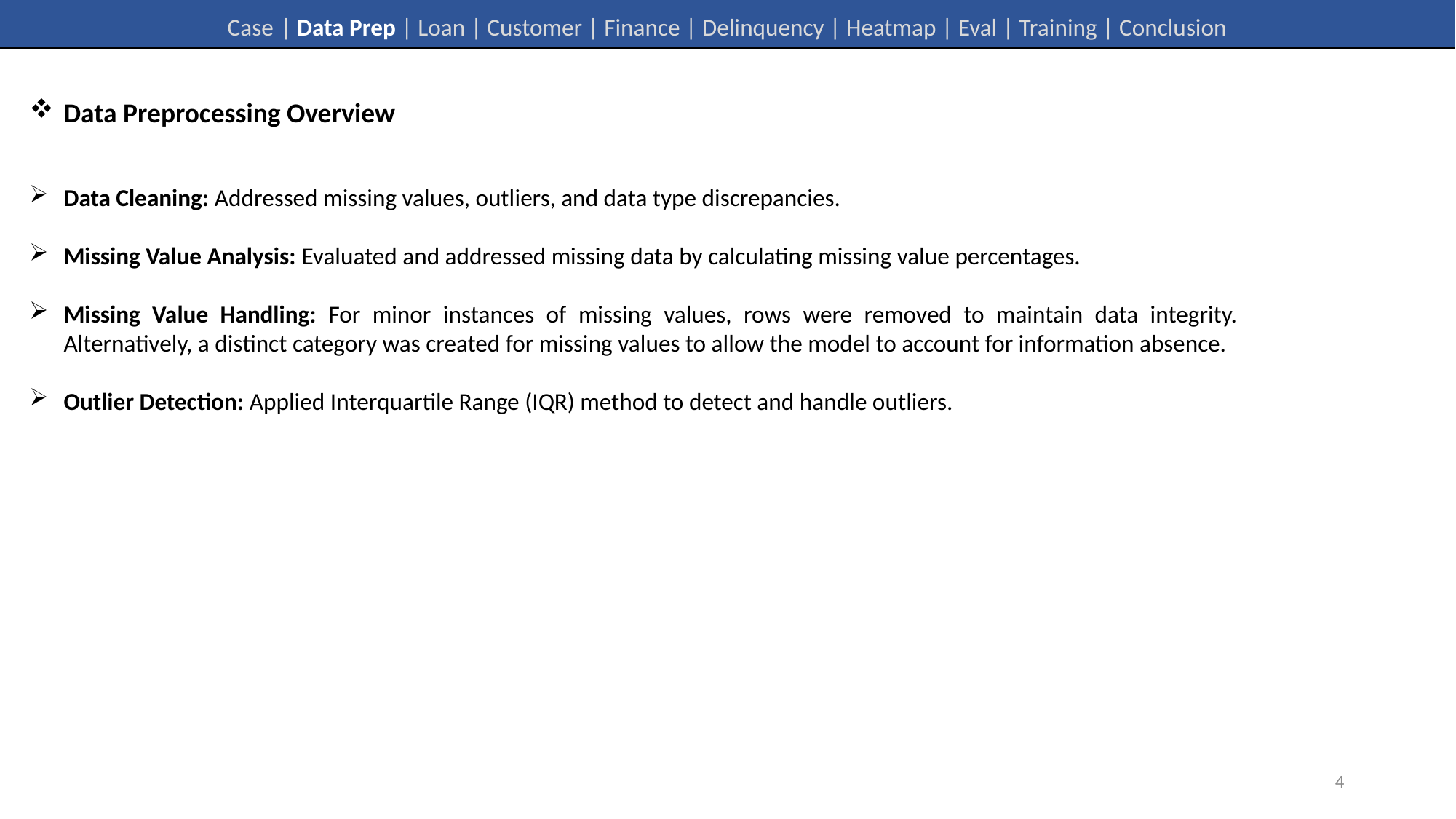

Case | Data Prep | Loan | Customer | Finance | Delinquency | Heatmap | Eval | Training | Conclusion
Data Preprocessing Overview
Data Cleaning: Addressed missing values, outliers, and data type discrepancies.

Missing Value Analysis: Evaluated and addressed missing data by calculating missing value percentages.

Missing Value Handling: For minor instances of missing values, rows were removed to maintain data integrity. Alternatively, a distinct category was created for missing values to allow the model to account for information absence.

Outlier Detection: Applied Interquartile Range (IQR) method to detect and handle outliers.

4